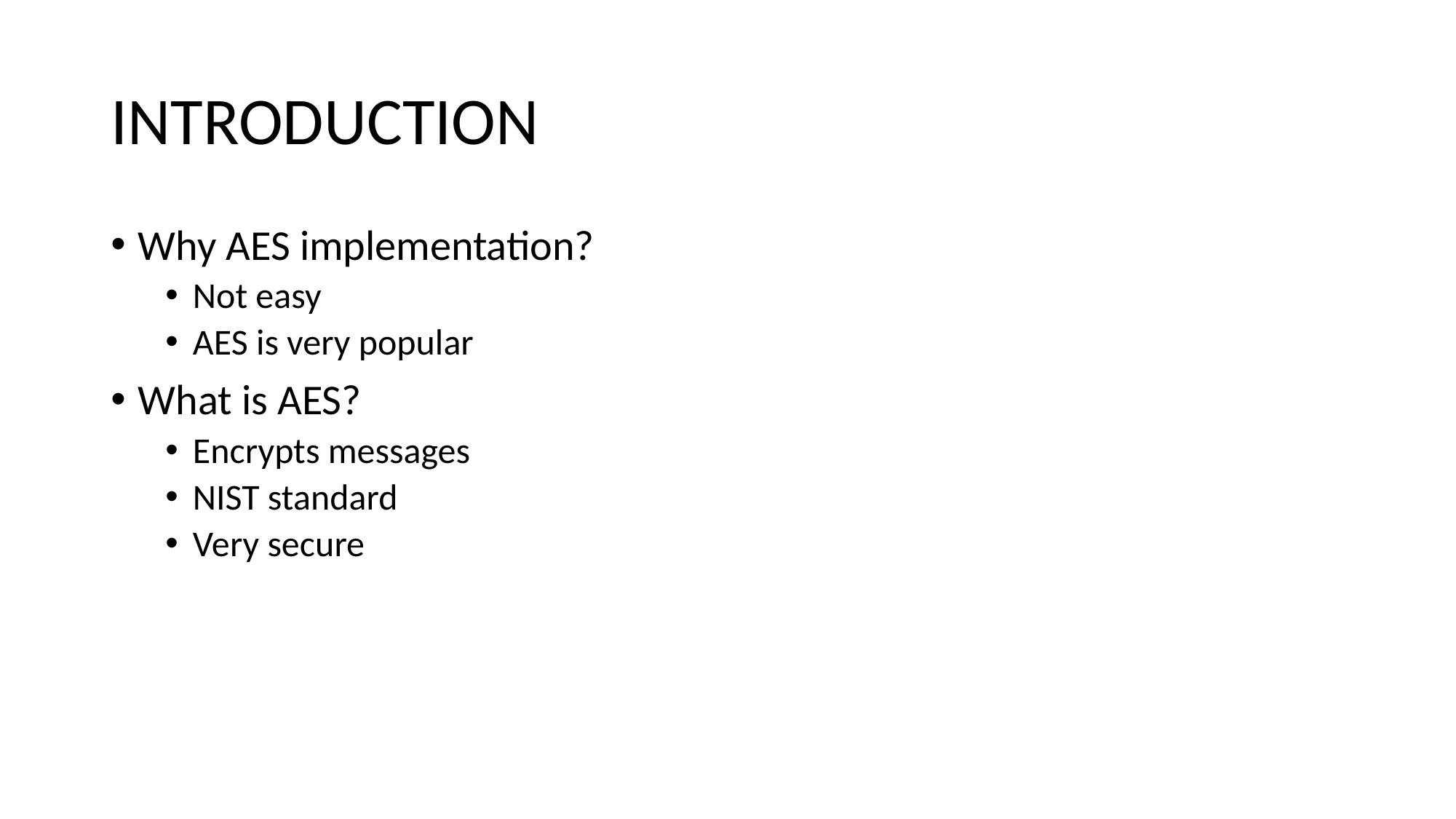

# INTRODUCTION
Why AES implementation?
Not easy
AES is very popular
What is AES?
Encrypts messages
NIST standard
Very secure